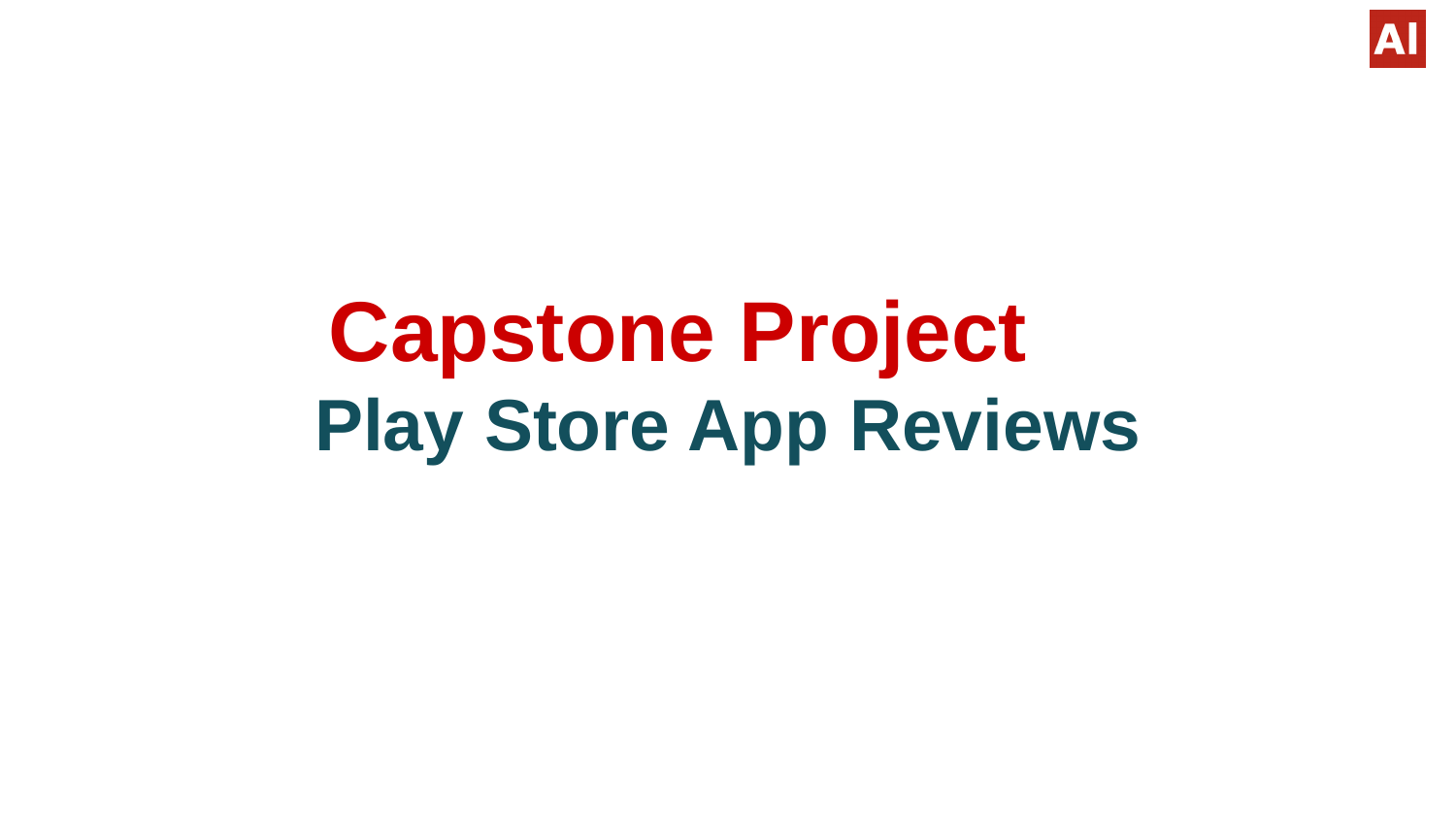

# Capstone Project
Play Store App Reviews